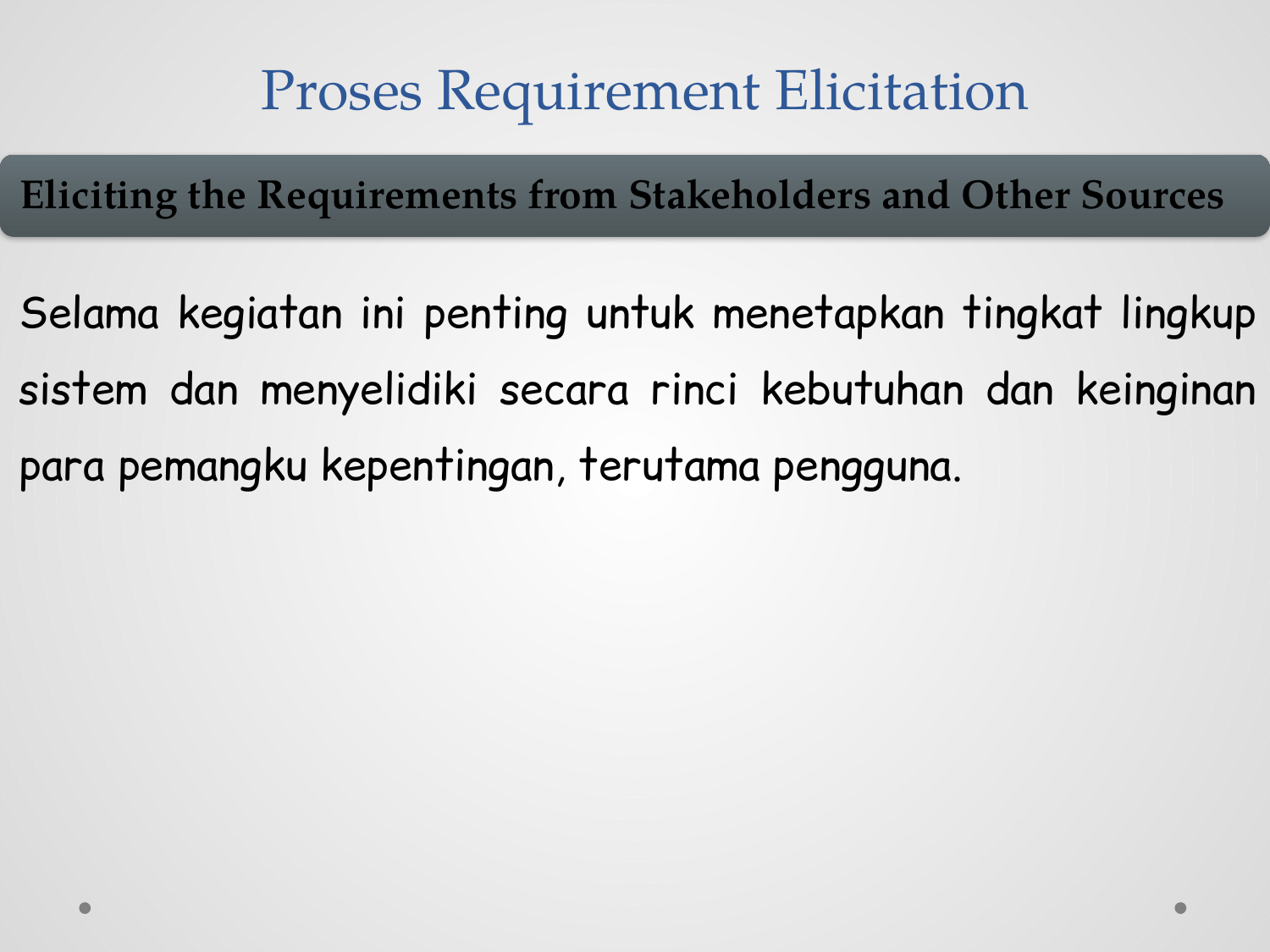

# Proses Requirement Elicitation
Eliciting the Requirements from Stakeholders and Other Sources
Selama kegiatan ini penting untuk menetapkan tingkat lingkup sistem dan menyelidiki secara rinci kebutuhan dan keinginan para pemangku kepentingan, terutama pengguna.